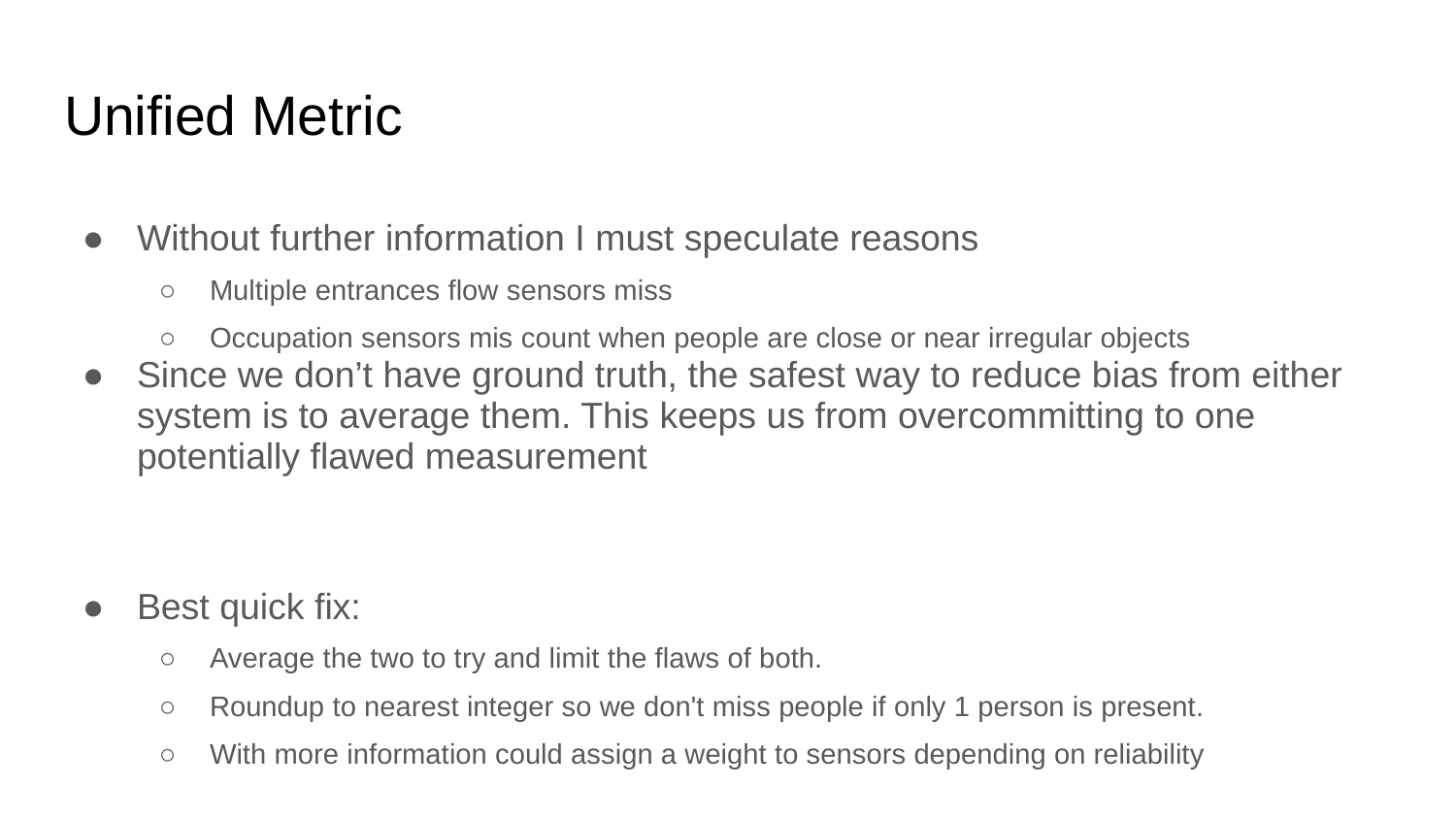

# Unified Metric
Without further information I must speculate reasons
Multiple entrances flow sensors miss
Occupation sensors mis count when people are close or near irregular objects
Since we don’t have ground truth, the safest way to reduce bias from either system is to average them. This keeps us from overcommitting to one potentially flawed measurement

Best quick fix:
Average the two to try and limit the flaws of both.
Roundup to nearest integer so we don't miss people if only 1 person is present.
With more information could assign a weight to sensors depending on reliability